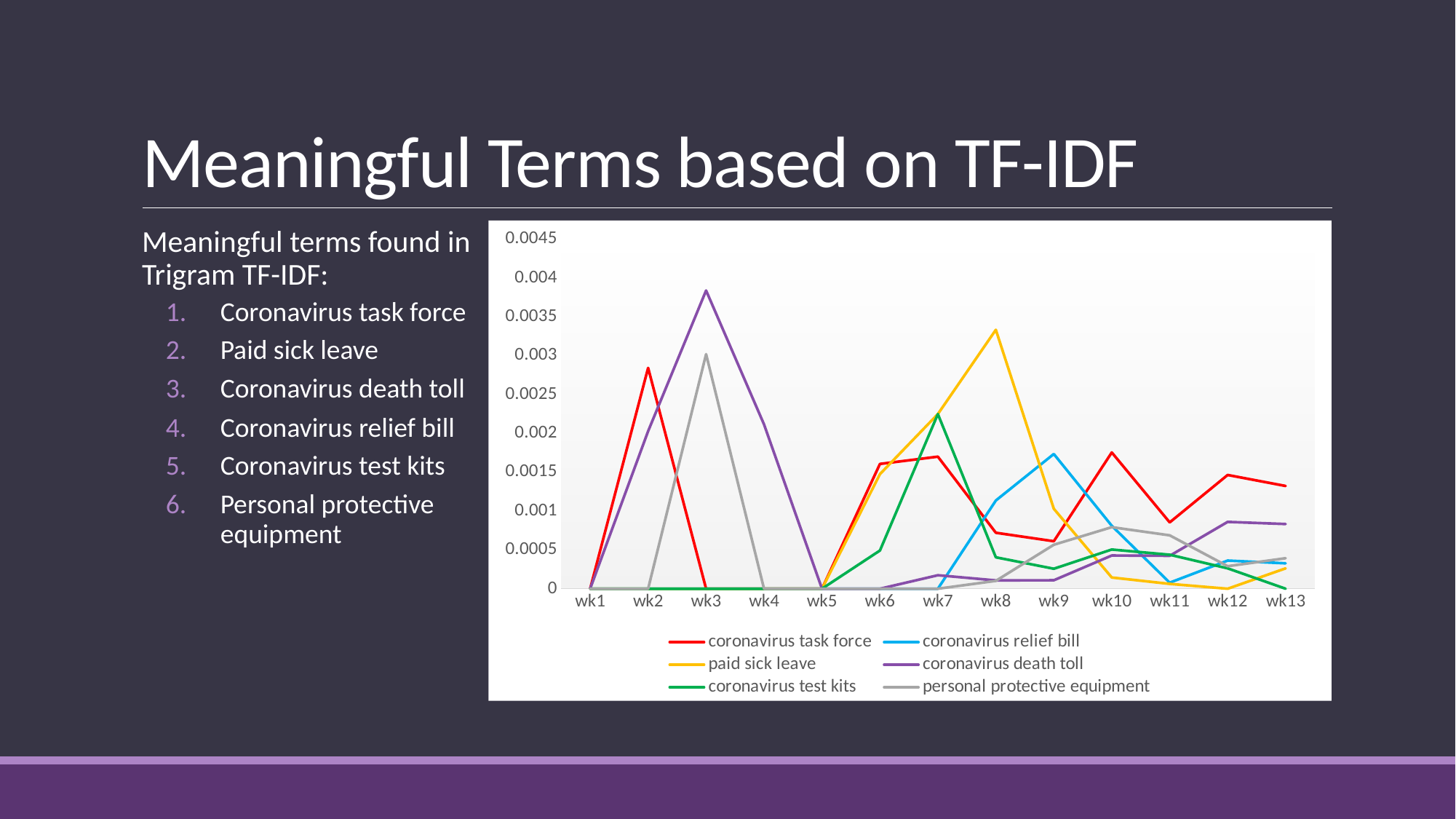

# Meaningful Terms based on TF-IDF
Meaningful terms found in Trigram TF-IDF:
Coronavirus task force
Paid sick leave
Coronavirus death toll
Coronavirus relief bill
Coronavirus test kits
Personal protective equipment

### Chart

| Category | coronavirus task force | coronavirus relief bill | paid sick leave | coronavirus death toll | coronavirus test kits | personal protective equipment |
|---|---|---|---|---|---|---|
| wk1 | 0.0 | 0.0 | 0.0 | 0.0 | 0.0 | 0.0 |
| wk2 | 0.00284323283602049 | 0.0 | 0.0 | 0.00202858967371771 | 0.0 | 0.0 |
| wk3 | 0.0 | 0.0 | 0.0 | 0.00383947704098767 | 0.0 | 0.00301970345564011 |
| wk4 | 0.0 | 0.0 | 0.0 | 0.00211584084247977 | 0.0 | 0.0 |
| wk5 | 0.0 | 0.0 | 0.0 | 0.0 | 0.0 | 0.0 |
| wk6 | 0.00160642278847438 | 0.0 | 0.00147507357046757 | 0.0 | 0.000491691190155857 | 0.0 |
| wk7 | 0.00170018062145127 | 0.0 | 0.002248821430802 | 0.000173292116557128 | 0.002248821430802 | 0.0 |
| wk8 | 0.000720146448225836 | 0.00113565222261956 | 0.00333387088982544 | 0.000107043763552628 | 0.000404105562403083 | 0.000101026390600771 |
| wk9 | 0.000611193850453449 | 0.00173490625632045 | 0.00102890253204724 | 0.000109018642261901 | 0.000257225633011811 | 0.000565896392625983 |
| wk10 | 0.00175453461947376 | 0.00080981135739571 | 0.000144079880927784 | 0.000427452543063526 | 0.000504279583247244 | 0.000792439345102811 |
| wk11 | 0.000853534155099637 | 7.80290532075368e-05 | 6.24724198613607e-05 | 0.000423637928295475 | 0.000437306939029525 | 0.000687196618474968 |
| wk12 | 0.00146400966326239 | 0.000362149830554324 | 0.0 | 0.000860210703172102 | 0.000261860917261516 | 0.000289948106981838 |
| wk13 | 0.00132219146830169 | 0.000327068480640221 | 0.000261860917261516 | 0.000832373935493309 | 0.0 | 0.000392791375892274 |